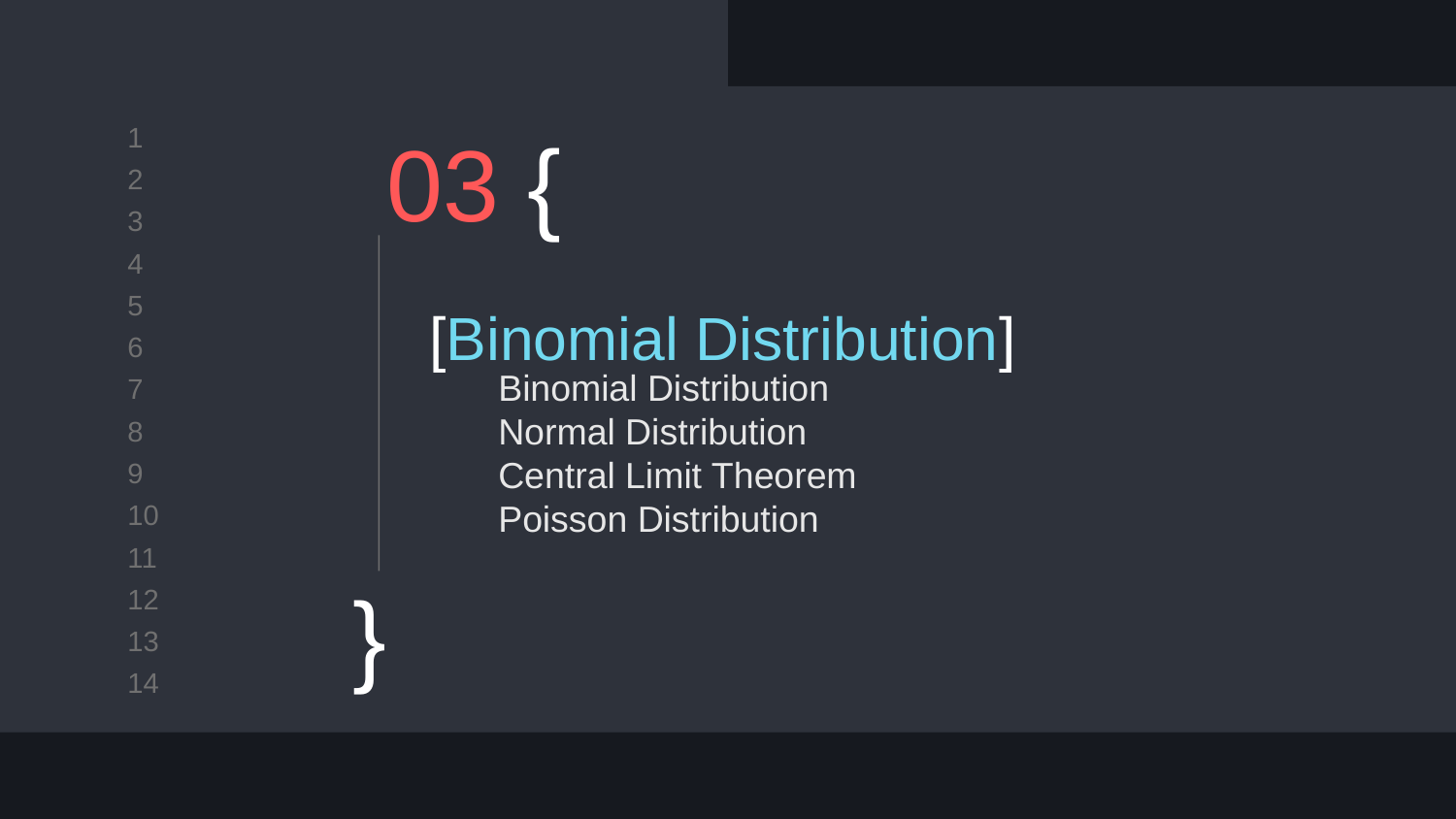

# 03 {
[Binomial Distribution]
Binomial Distribution
Normal Distribution
Central Limit Theorem
Poisson Distribution
}